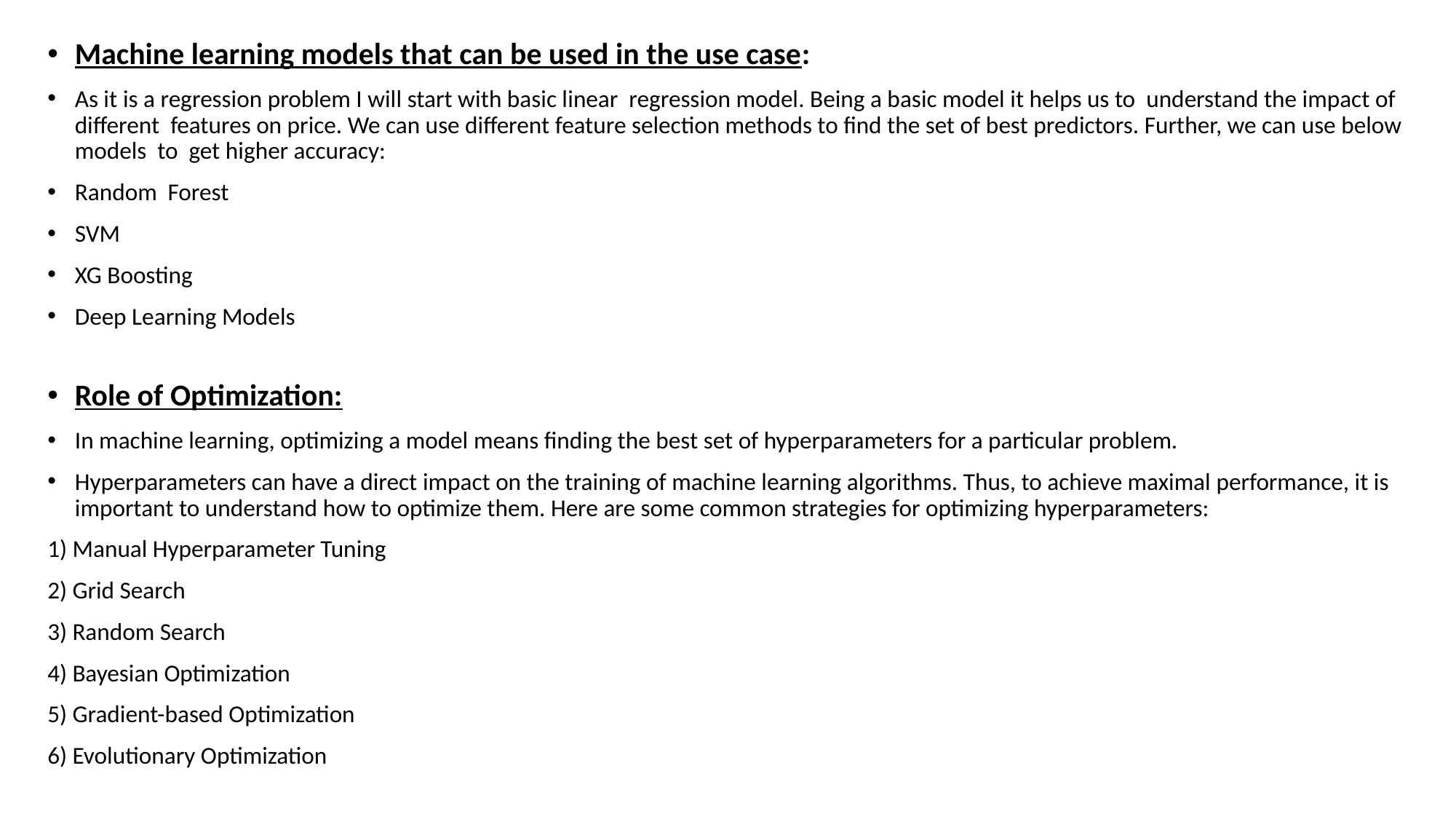

Machine learning models that can be used in the use case:
As it is a regression problem I will start with basic linear  regression model. Being a basic model it helps us to  understand the impact of different  features on price. We can use different feature selection methods to find the set of best predictors. Further, we can use below models  to  get higher accuracy:
Random  Forest
SVM
XG Boosting
Deep Learning Models

Role of Optimization:
In machine learning, optimizing a model means finding the best set of hyperparameters for a particular problem.
Hyperparameters can have a direct impact on the training of machine learning algorithms. Thus, to achieve maximal performance, it is important to understand how to optimize them. Here are some common strategies for optimizing hyperparameters:
1) Manual Hyperparameter Tuning
2) Grid Search
3) Random Search
4) Bayesian Optimization
5) Gradient-based Optimization
6) Evolutionary Optimization